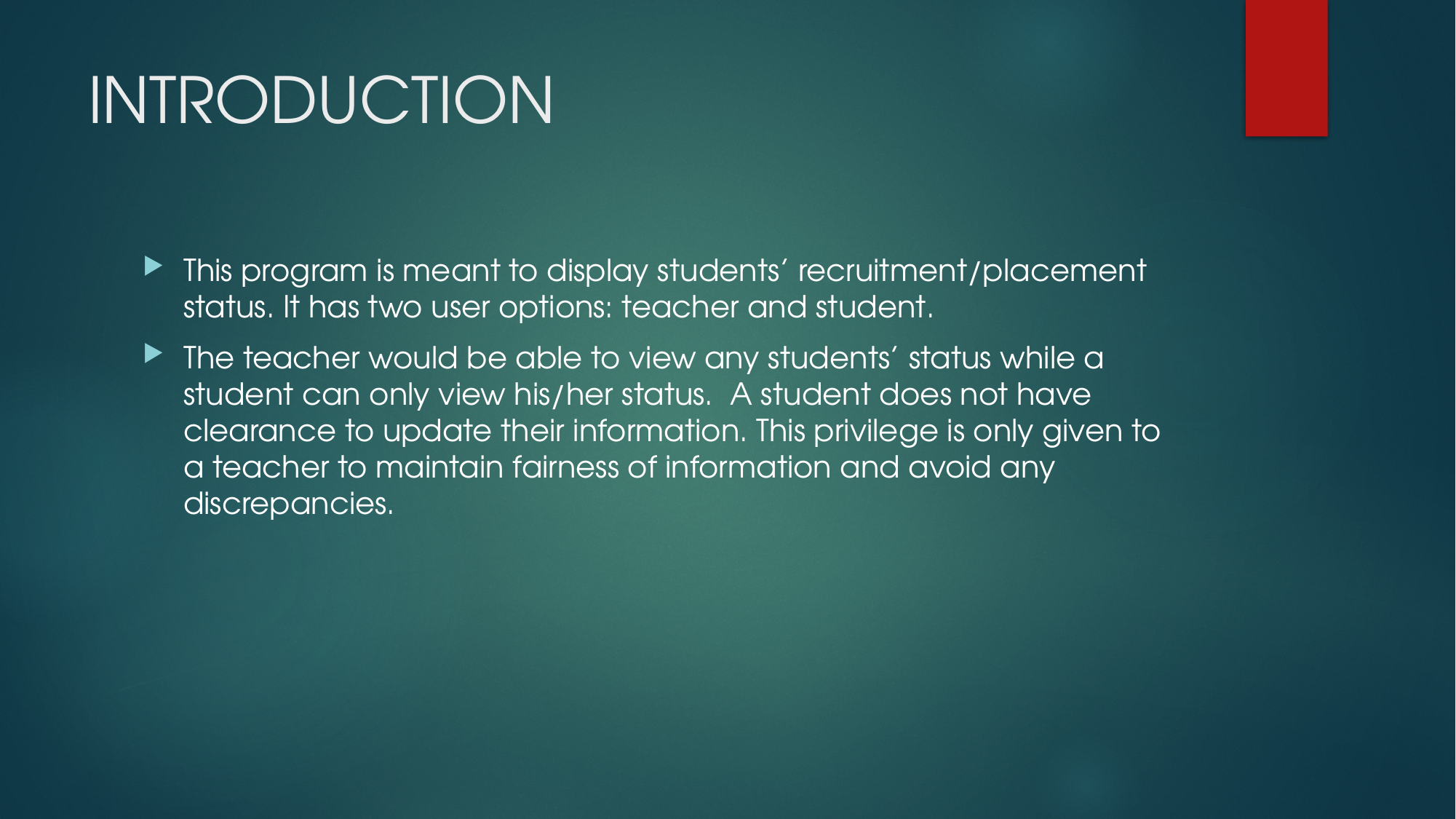

# INTRODUCTION
This program is meant to display students’ recruitment/placement status. It has two user options: teacher and student.
The teacher would be able to view any students’ status while a student can only view his/her status.  A student does not have clearance to update their information. This privilege is only given to a teacher to maintain fairness of information and avoid any discrepancies.